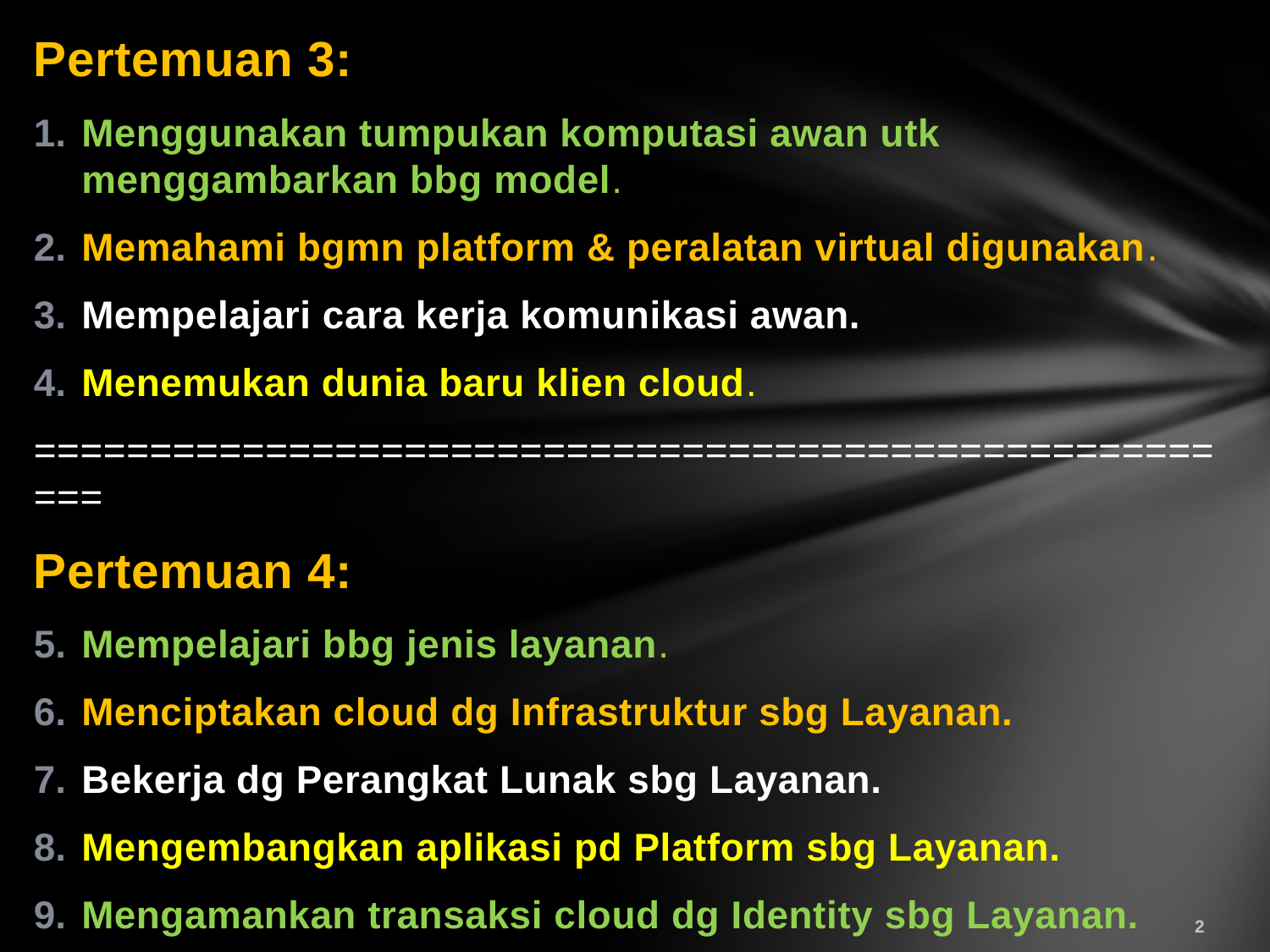

Pertemuan 3:
Menggunakan tumpukan komputasi awan utk menggambarkan bbg model.
Memahami bgmn platform & peralatan virtual digunakan.
Mempelajari cara kerja komunikasi awan.
Menemukan dunia baru klien cloud.
======================================================
Pertemuan 4:
Mempelajari bbg jenis layanan.
Menciptakan cloud dg Infrastruktur sbg Layanan.
Bekerja dg Perangkat Lunak sbg Layanan.
Mengembangkan aplikasi pd Platform sbg Layanan.
Mengamankan transaksi cloud dg Identity sbg Layanan.

2